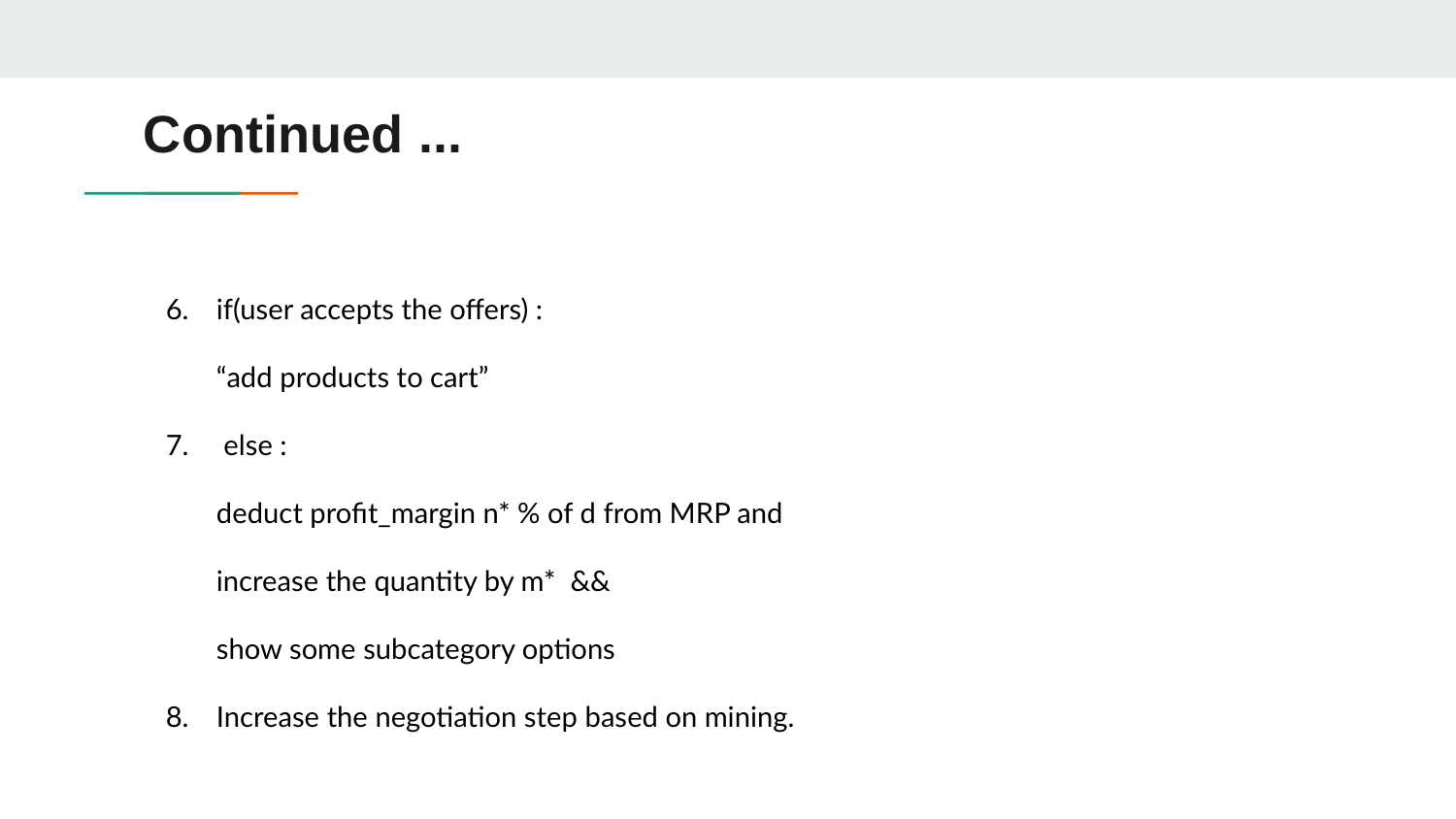

# Continued ...
if(user accepts the offers) :
“add products to cart”
 else :
deduct profit_margin n* % of d from MRP and
increase the quantity by m*  &&
show some subcategory options
Increase the negotiation step based on mining.